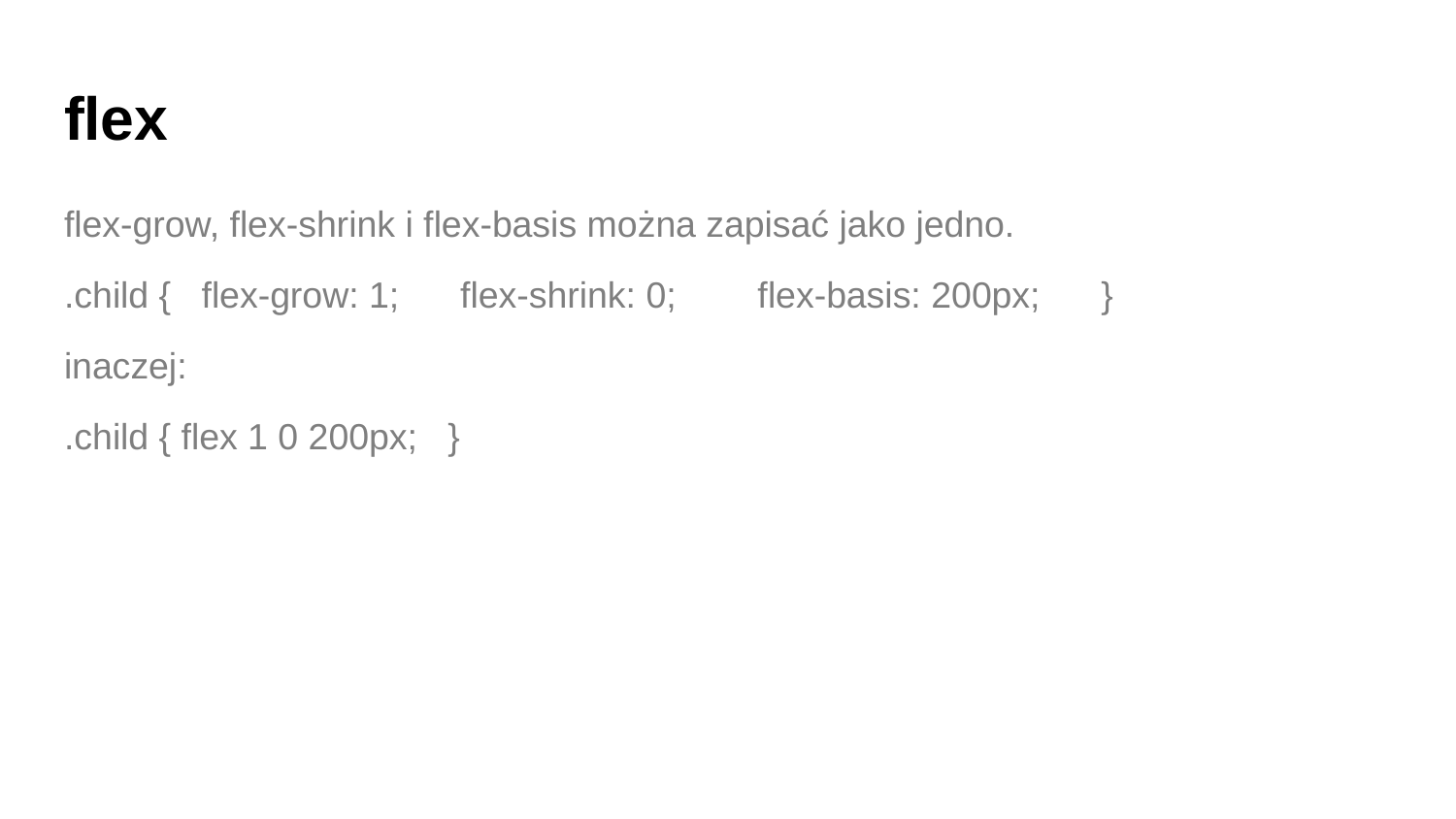

# flex
flex-grow, flex-shrink i flex-basis można zapisać jako jedno.
.child {   flex-grow: 1;      flex-shrink: 0;        flex-basis: 200px;      }
inaczej:
.child { flex 1 0 200px;   }